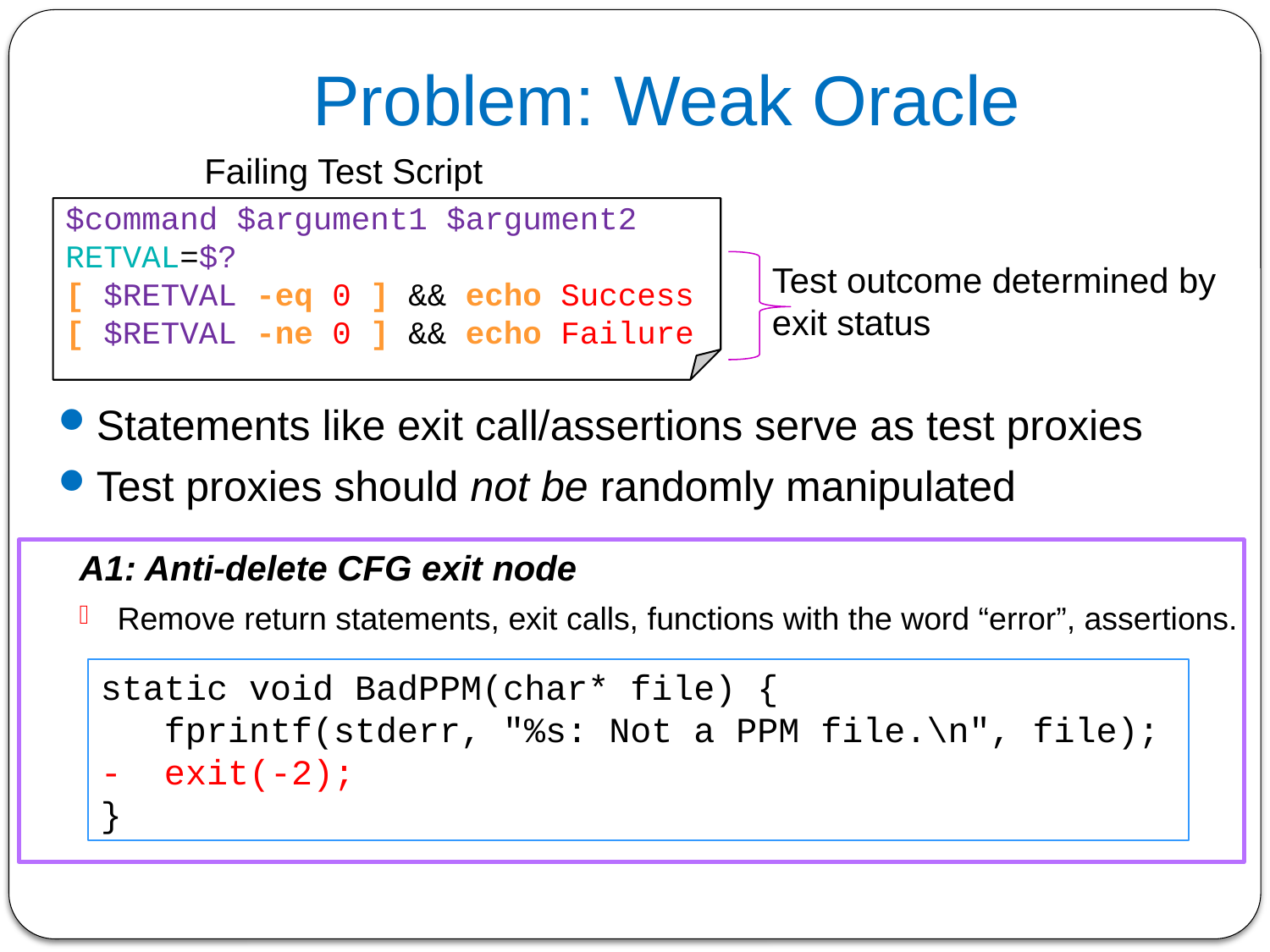

# Problem: Weak Oracle
Failing Test Script
$command $argument1 $argument2
RETVAL=$?
[ $RETVAL -eq 0 ] && echo Success
[ $RETVAL -ne 0 ] && echo Failure

Statements like exit call/assertions serve as test proxies
Test proxies should not be randomly manipulated

Test outcome determined by exit status
A1: Anti-delete CFG exit node
Remove return statements, exit calls, functions with the word “error”, assertions.

static void BadPPM(char* file) {
   fprintf(stderr, "%s: Not a PPM file.\n", file);
-  exit(-2);
}